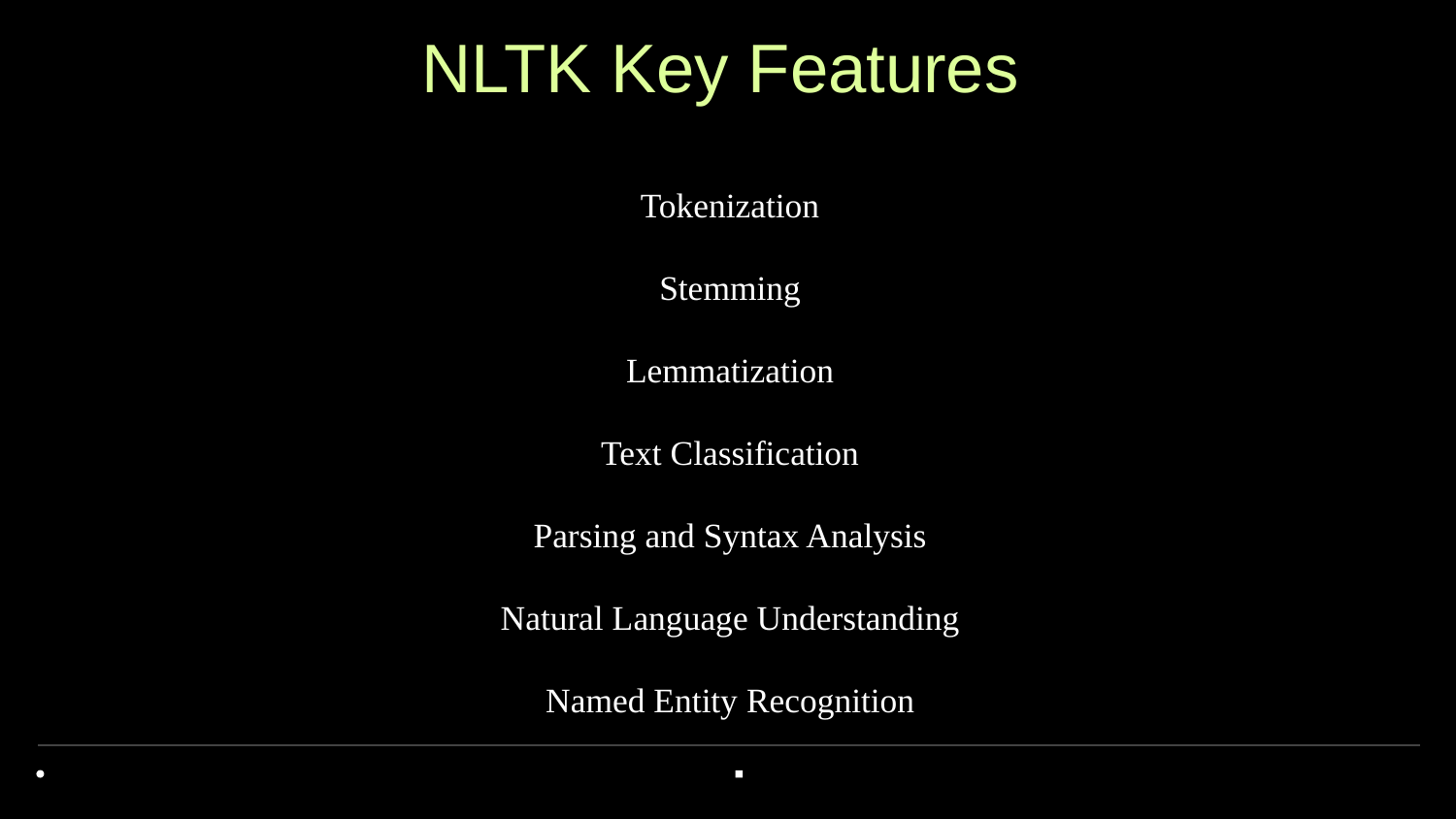

# NLTK Key Features
Tokenization
Stemming
Lemmatization
Text Classification
Parsing and Syntax Analysis
Natural Language Understanding
Named Entity Recognition